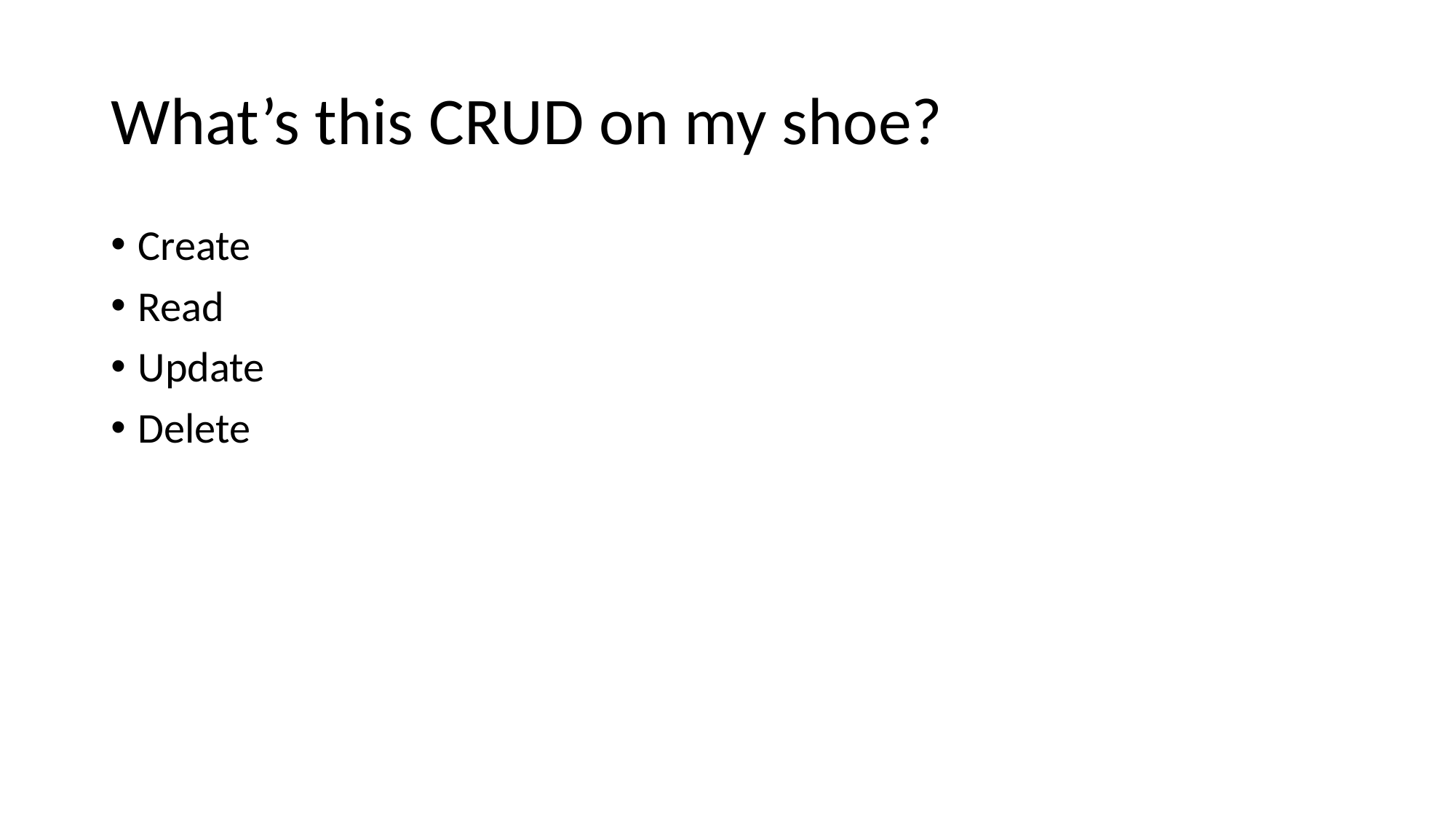

# What’s this CRUD on my shoe?
Create
Read
Update
Delete